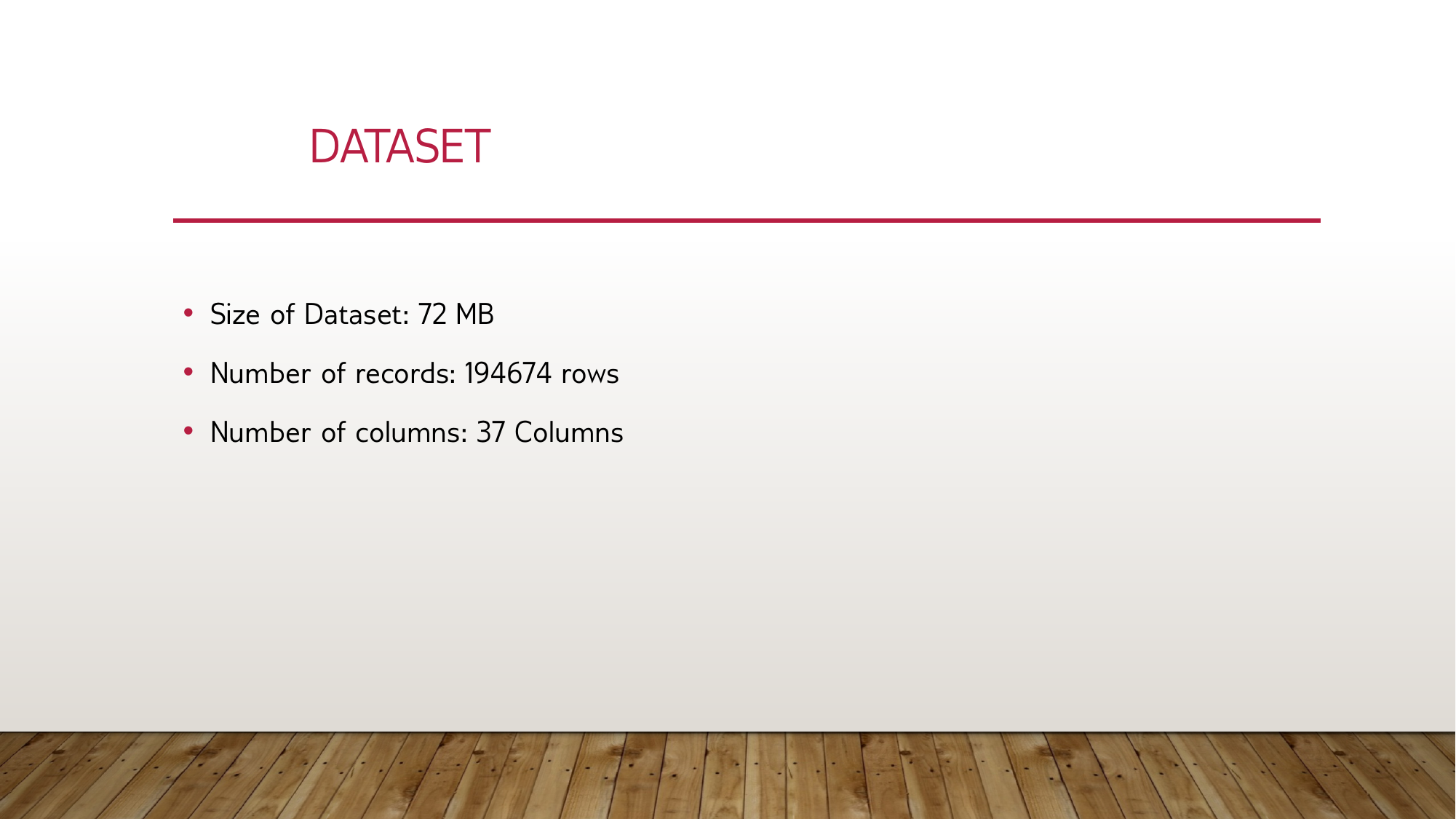

# Dataset

Size of Dataset: 72 MB
Number of records: 194674 rows
Number of columns: 37 Columns